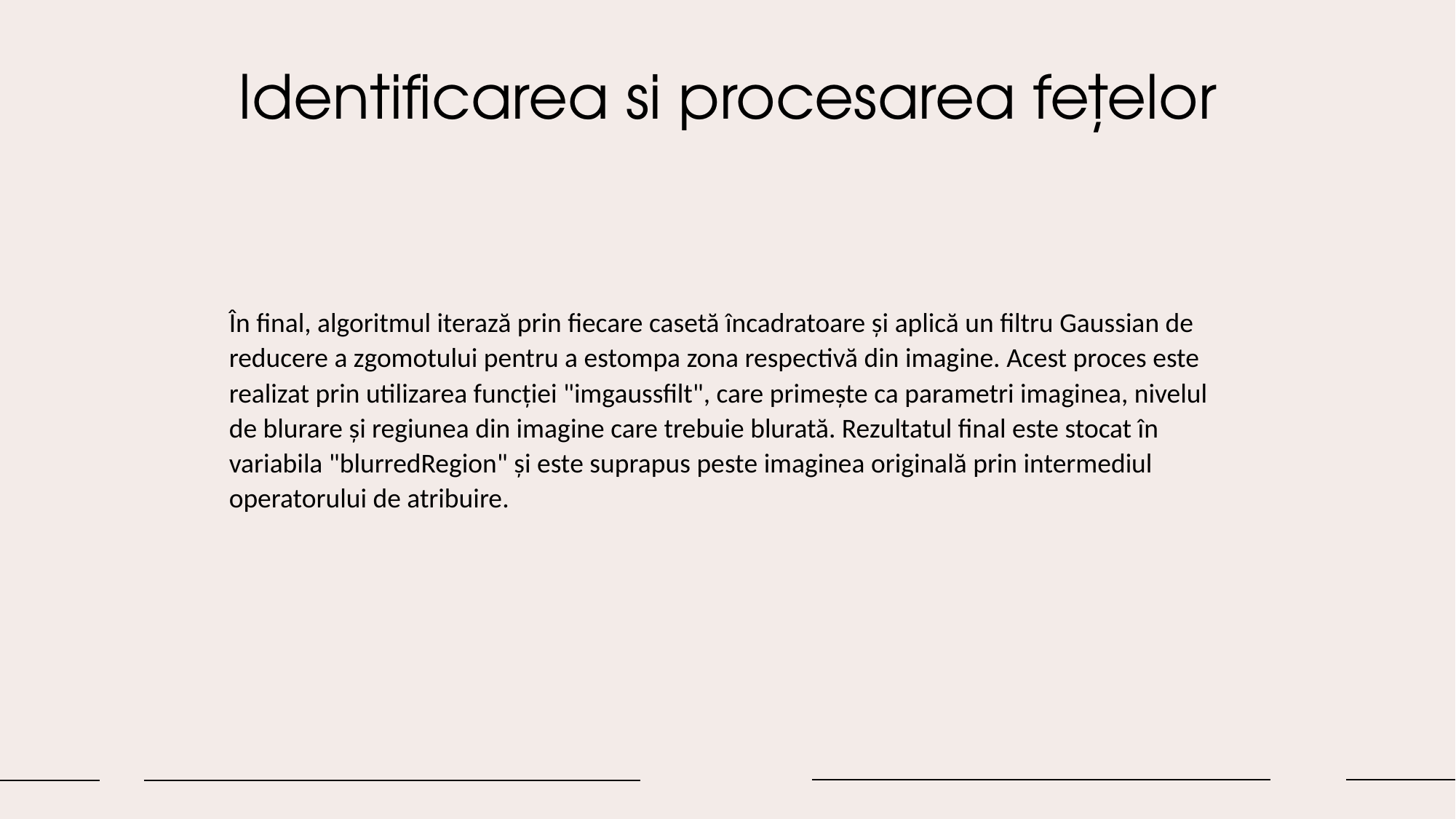

# Identificarea si procesarea fețelor
În final, algoritmul iterază prin fiecare casetă încadratoare și aplică un filtru Gaussian de reducere a zgomotului pentru a estompa zona respectivă din imagine. Acest proces este realizat prin utilizarea funcției "imgaussfilt", care primește ca parametri imaginea, nivelul de blurare și regiunea din imagine care trebuie blurată. Rezultatul final este stocat în variabila "blurredRegion" și este suprapus peste imaginea originală prin intermediul operatorului de atribuire.